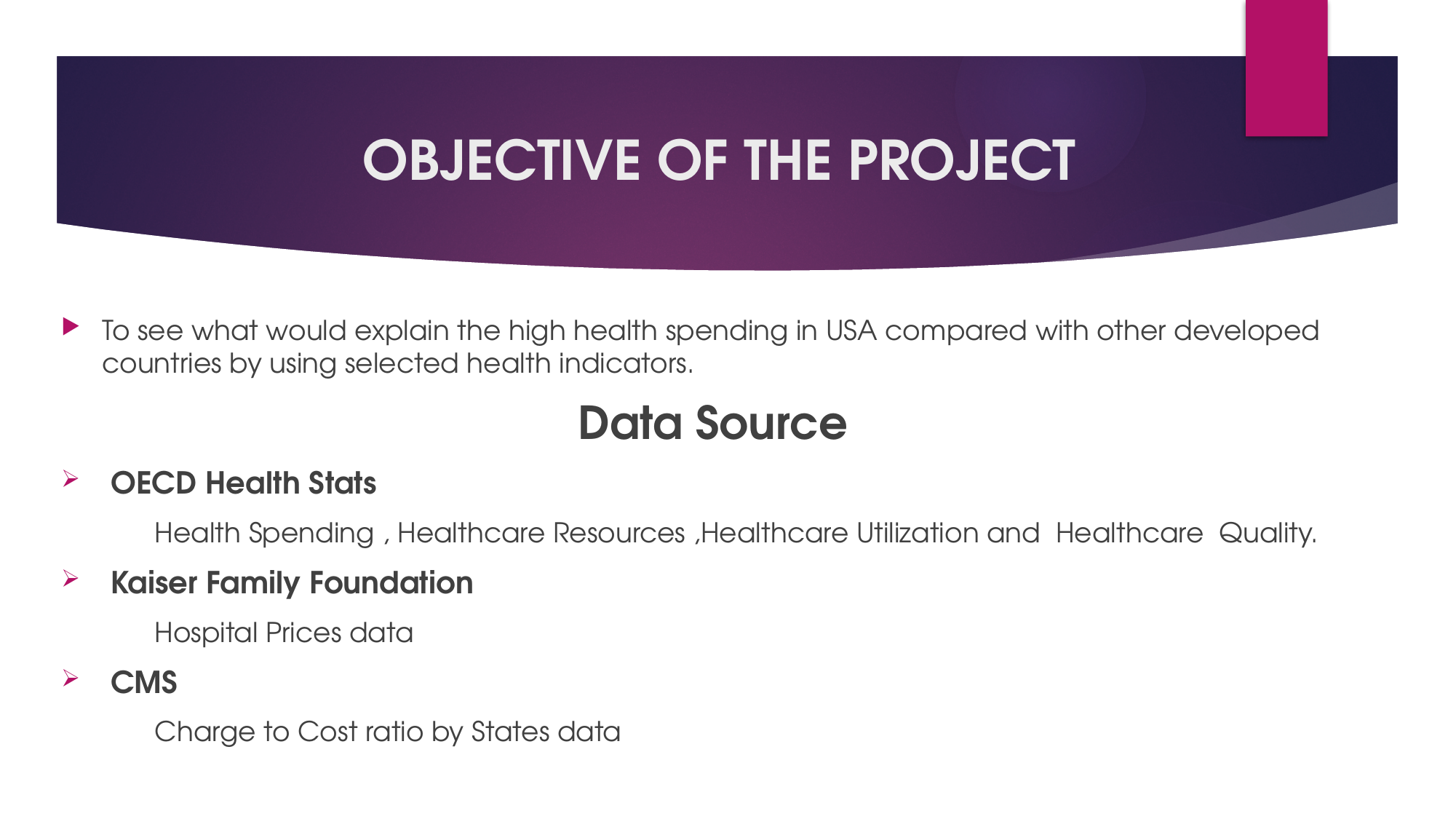

# OBJECTIVE OF THE PROJECT
To see what would explain the high health spending in USA compared with other developed countries by using selected health indicators.
Data Source
 OECD Health Stats
      Health Spending , Healthcare Resources ,Healthcare Utilization and  Healthcare  Quality.
 Kaiser Family Foundation
      Hospital Prices data
 CMS
      Charge to Cost ratio by States data